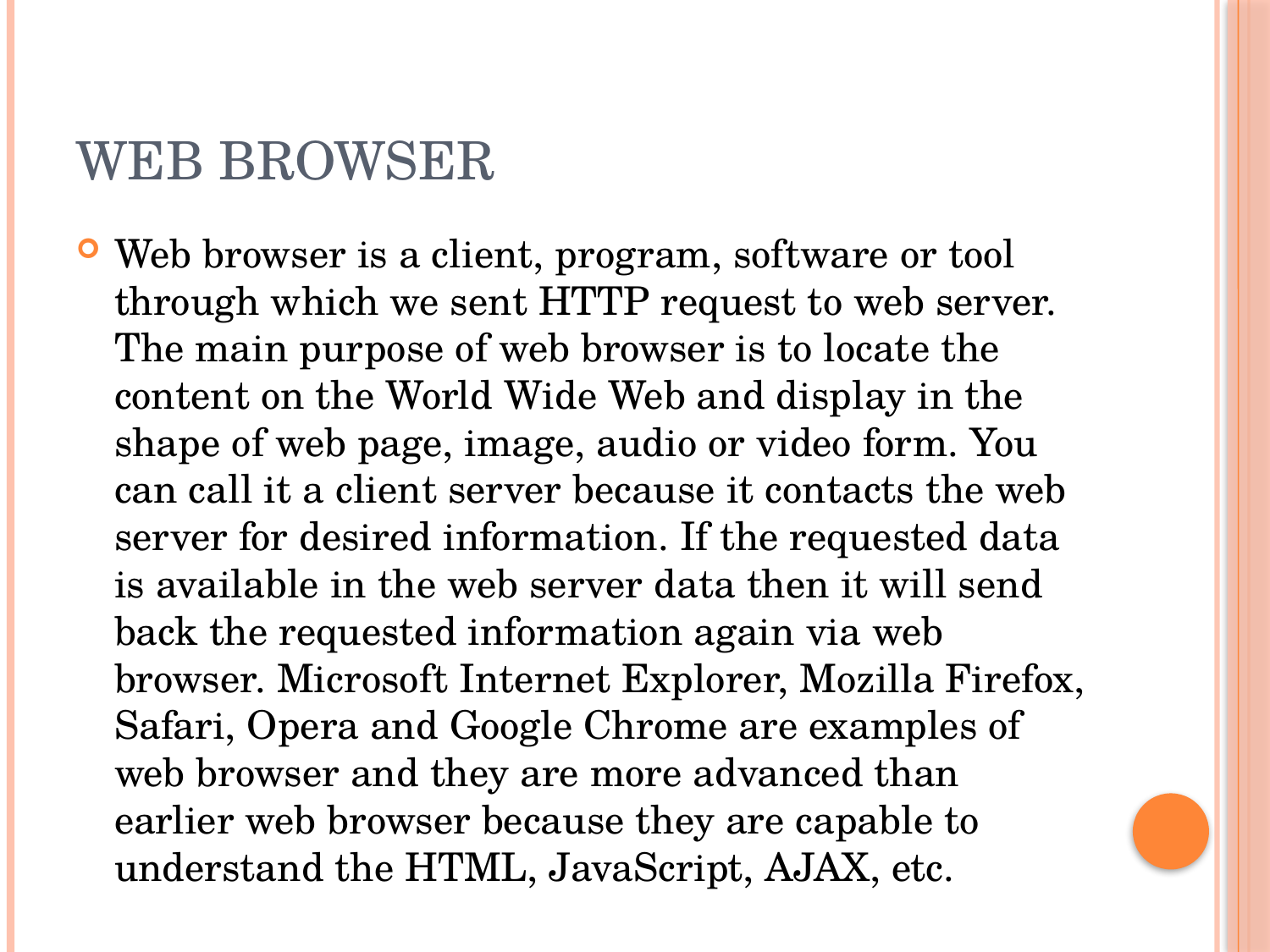

# Web Browser
Web browser is a client, program, software or tool through which we sent HTTP request to web server. The main purpose of web browser is to locate the content on the World Wide Web and display in the shape of web page, image, audio or video form. You can call it a client server because it contacts the web server for desired information. If the requested data is available in the web server data then it will send back the requested information again via web browser. Microsoft Internet Explorer, Mozilla Firefox, Safari, Opera and Google Chrome are examples of web browser and they are more advanced than earlier web browser because they are capable to understand the HTML, JavaScript, AJAX, etc.